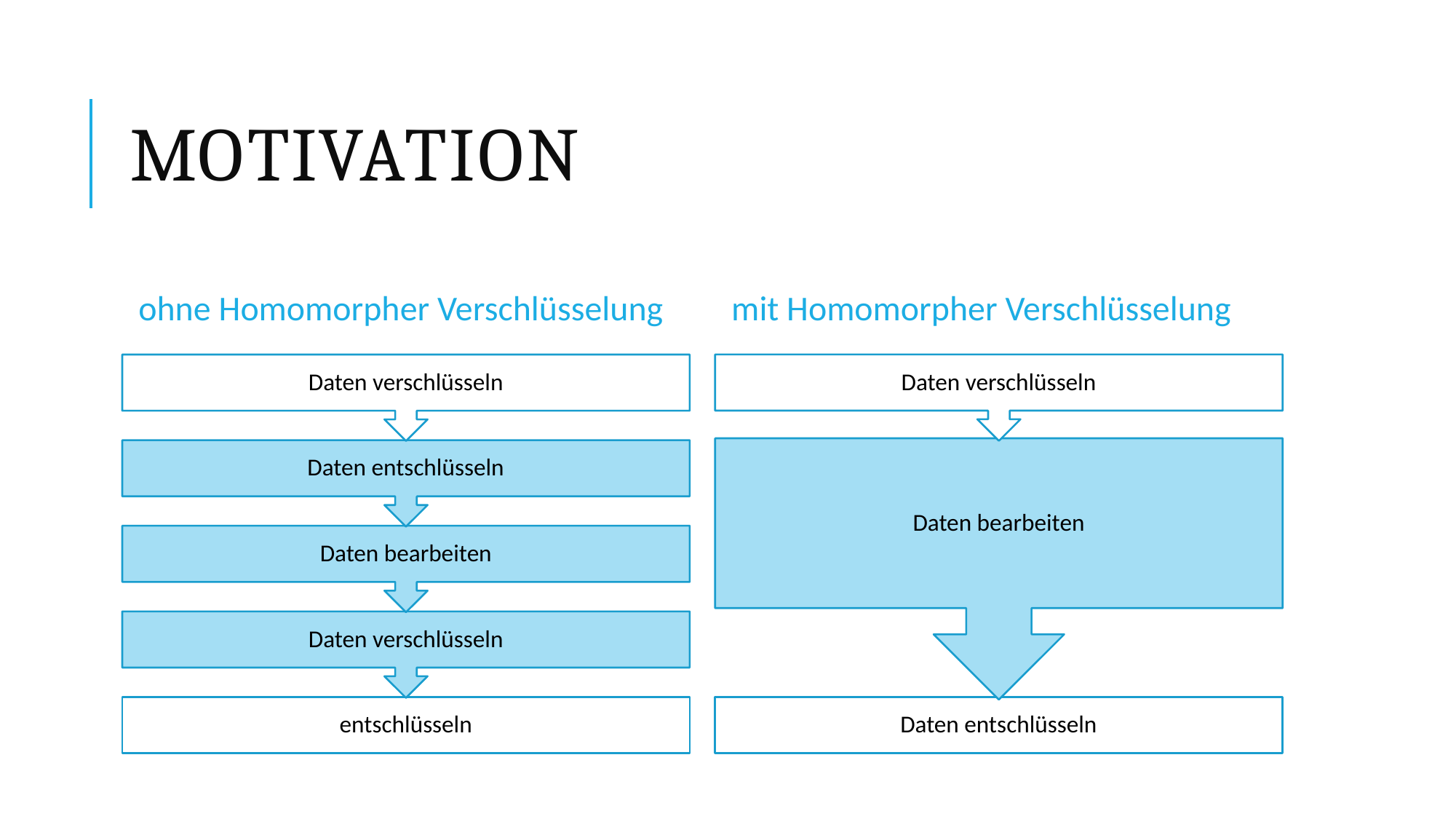

# Motivation
ohne Homomorpher Verschlüsselung
mit Homomorpher Verschlüsselung
entschlüsseln
Daten verschlüsseln
Daten bearbeiten
Daten entschlüsseln
Daten verschlüsseln
Daten entschlüsseln
Daten bearbeiten
Daten verschlüsseln